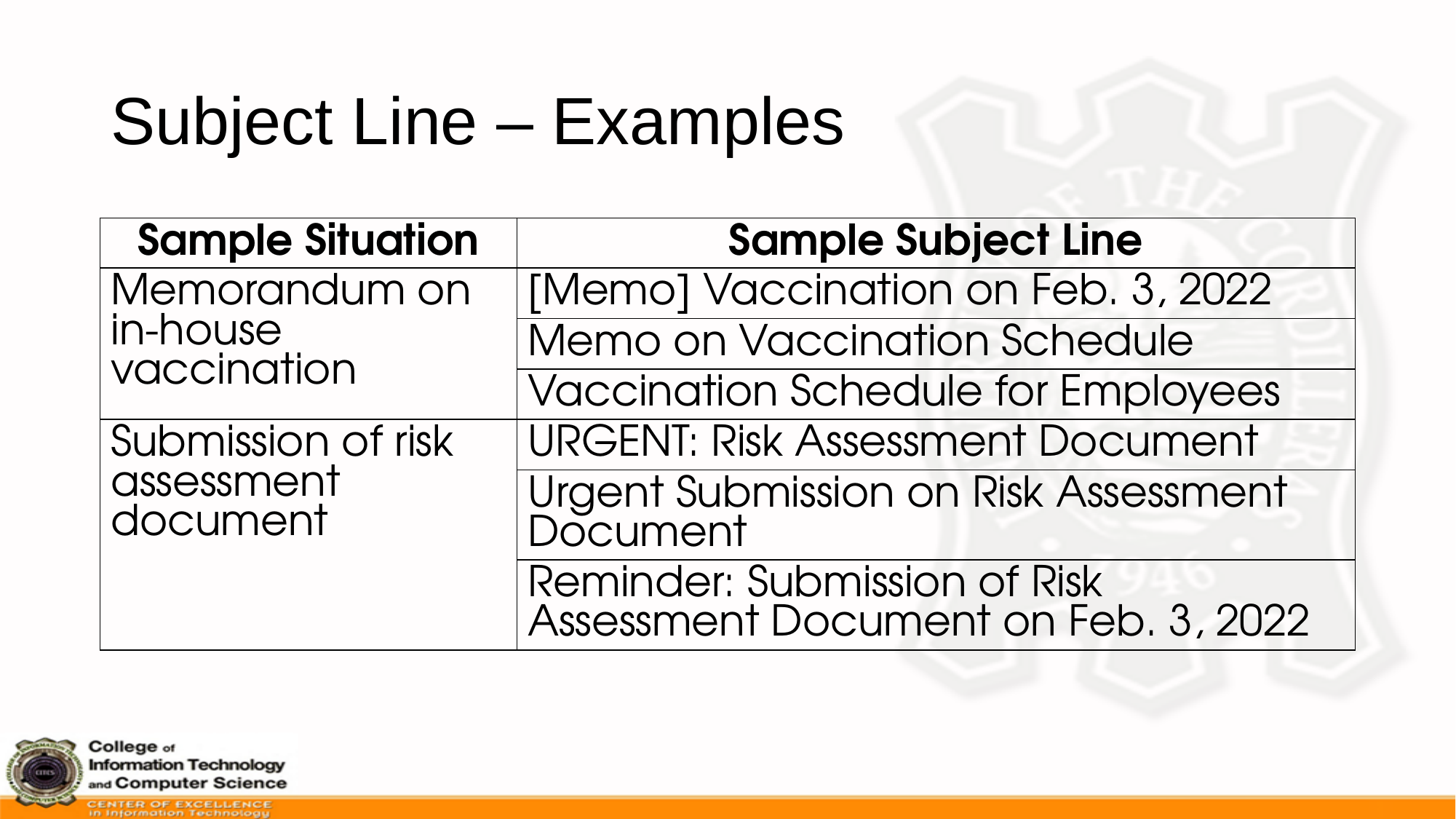

# Subject Line – Examples
| Sample Situation | Sample Subject Line |
| --- | --- |
| Memorandum on in-house vaccination | [Memo] Vaccination on Feb. 3, 2022 |
|  | Memo on Vaccination Schedule |
|  | Vaccination Schedule for Employees |
| Submission of risk assessment document | URGENT: Risk Assessment Document |
|  | Urgent Submission on Risk Assessment Document |
|  | Reminder: Submission of Risk Assessment Document on Feb. 3, 2022 |